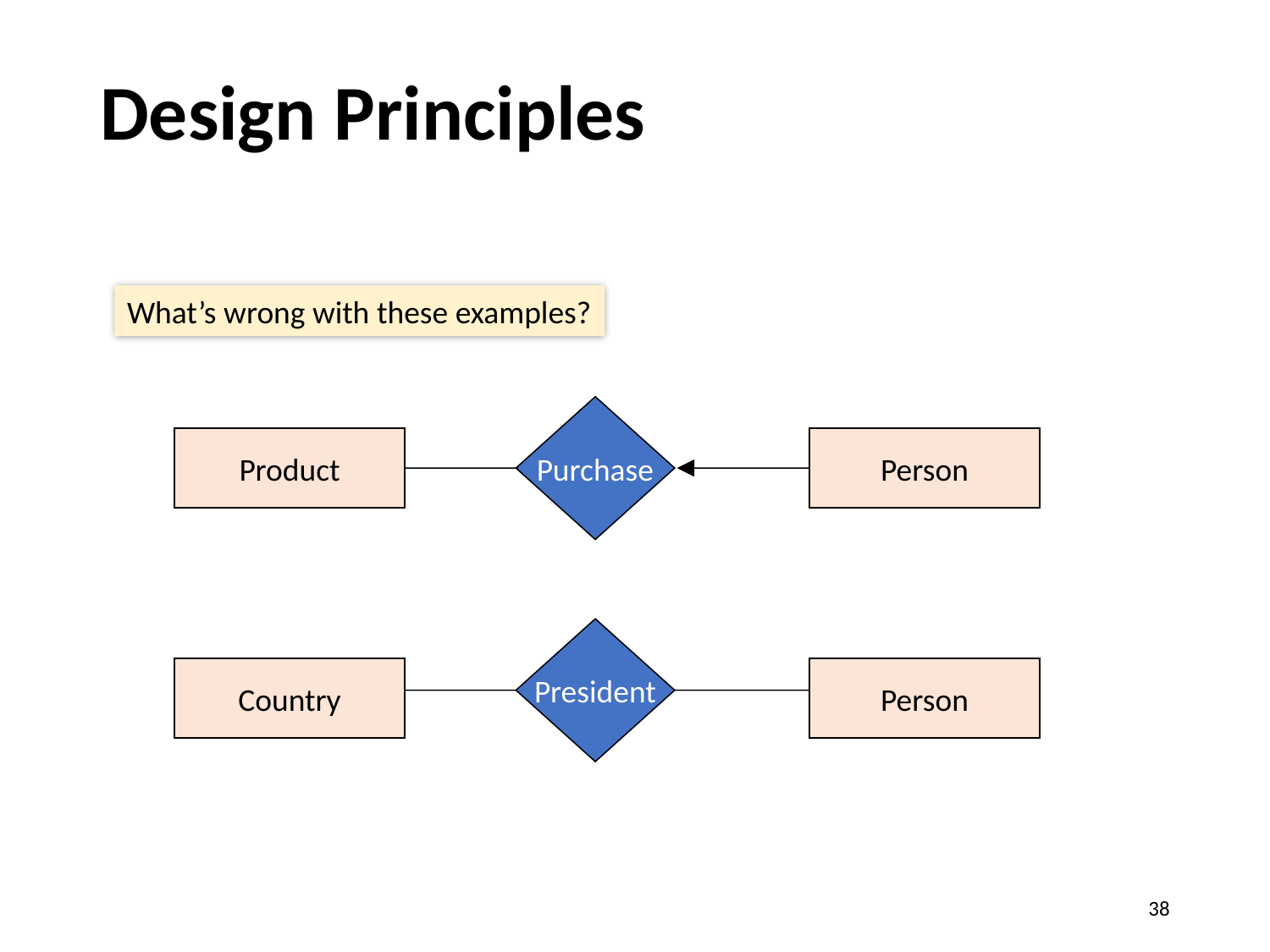

# Design Principles
What’s wrong with these examples?
Purchase
Product
Person

President
Country
Person

38